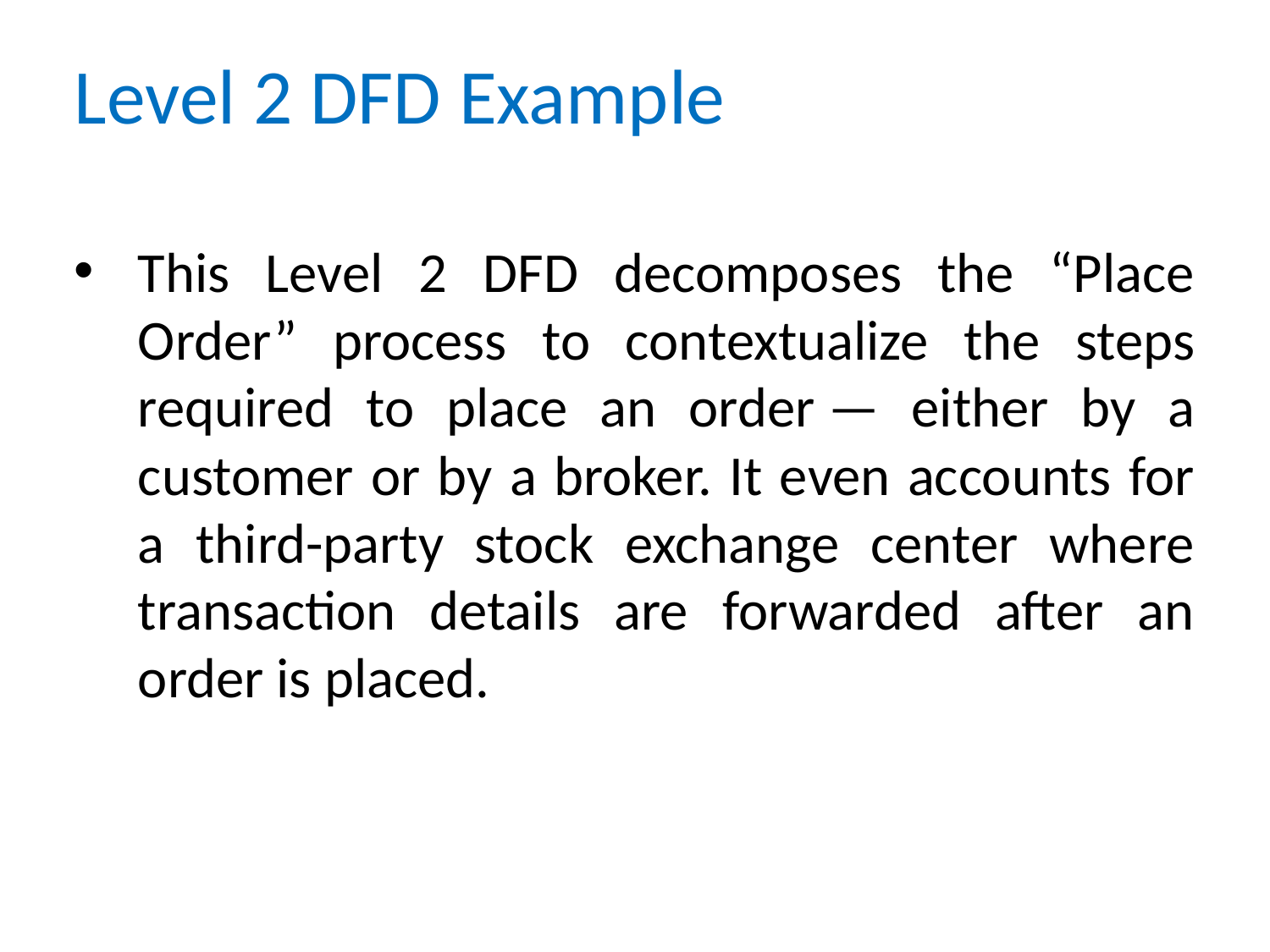

# Level 2 DFD Example
This Level 2 DFD decomposes the “Place Order” process to contextualize the steps required to place an order — either by a customer or by a broker. It even accounts for a third-party stock exchange center where transaction details are forwarded after an order is placed.